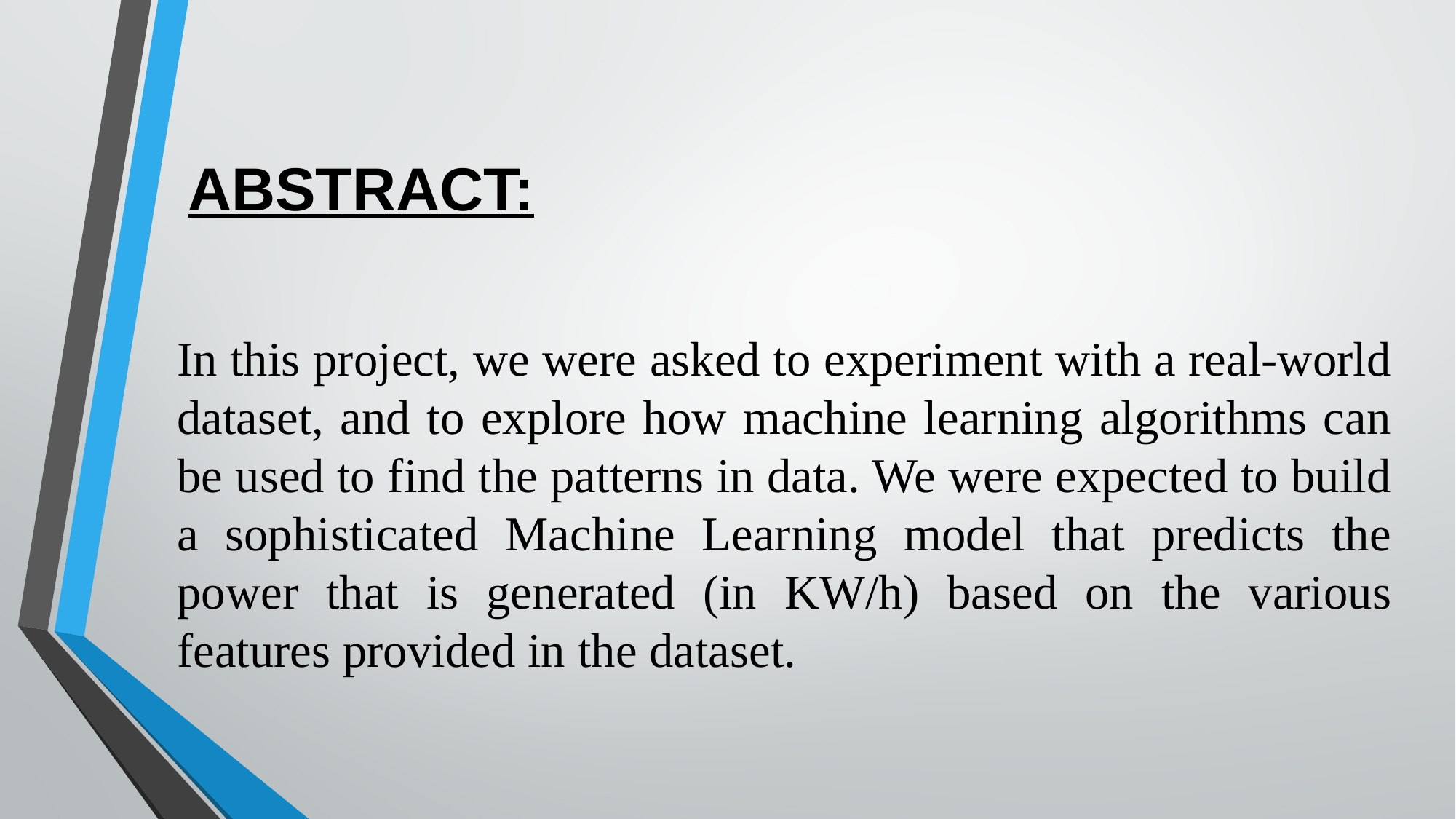

# ABSTRACT:
In this project, we were asked to experiment with a real-world dataset, and to explore how machine learning algorithms can be used to find the patterns in data. We were expected to build a sophisticated Machine Learning model that predicts the power that is generated (in KW/h) based on the various features provided in the dataset.